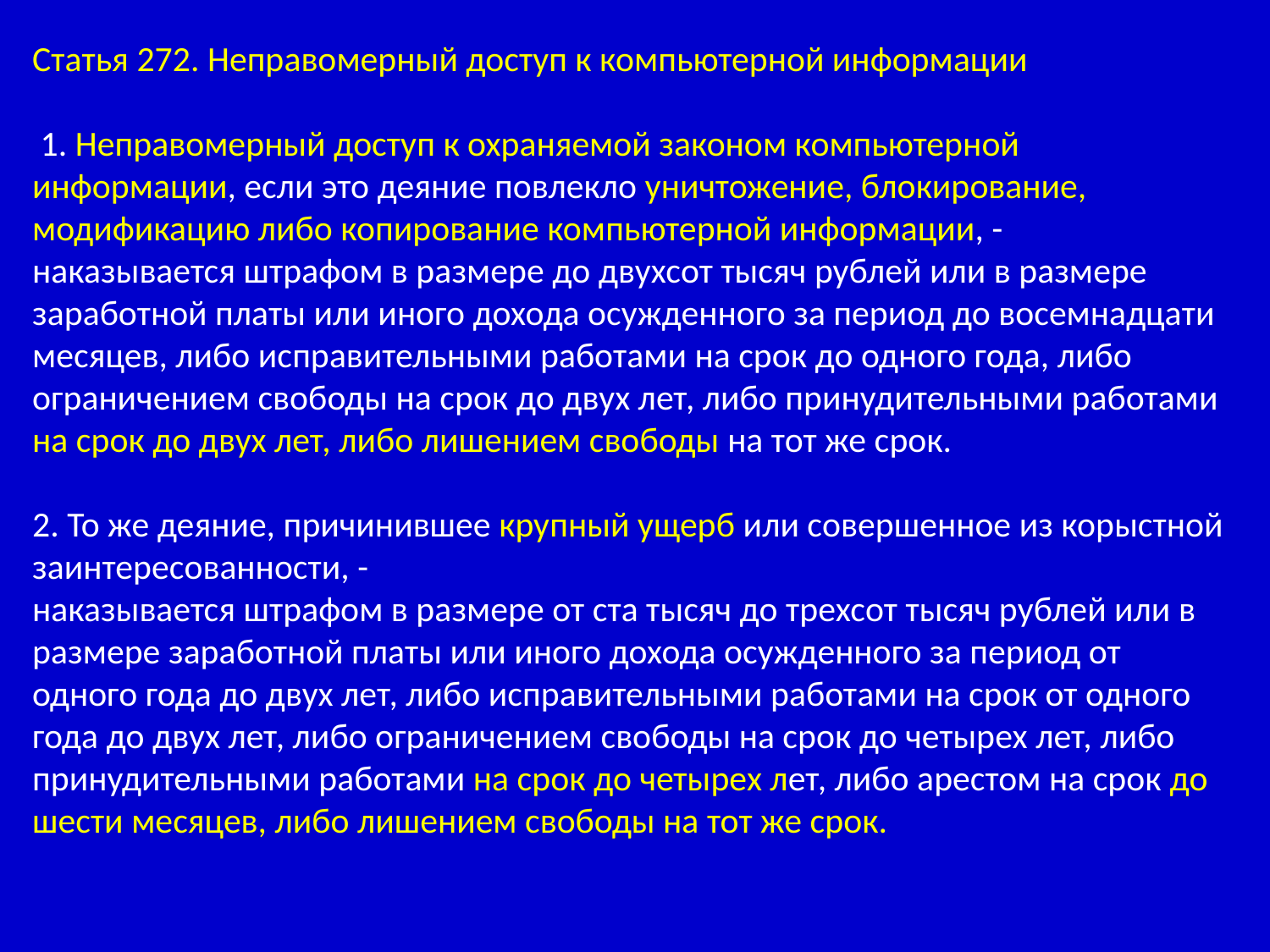

Статья 272. Неправомерный доступ к компьютерной информации

 1. Неправомерный доступ к охраняемой законом компьютерной информации, если это деяние повлекло уничтожение, блокирование, модификацию либо копирование компьютерной информации, -
наказывается штрафом в размере до двухсот тысяч рублей или в размере заработной платы или иного дохода осужденного за период до восемнадцати месяцев, либо исправительными работами на срок до одного года, либо ограничением свободы на срок до двух лет, либо принудительными работами на срок до двух лет, либо лишением свободы на тот же срок.

2. То же деяние, причинившее крупный ущерб или совершенное из корыстной заинтересованности, -
наказывается штрафом в размере от ста тысяч до трехсот тысяч рублей или в размере заработной платы или иного дохода осужденного за период от одного года до двух лет, либо исправительными работами на срок от одного года до двух лет, либо ограничением свободы на срок до четырех лет, либо принудительными работами на срок до четырех лет, либо арестом на срок до шести месяцев, либо лишением свободы на тот же срок.